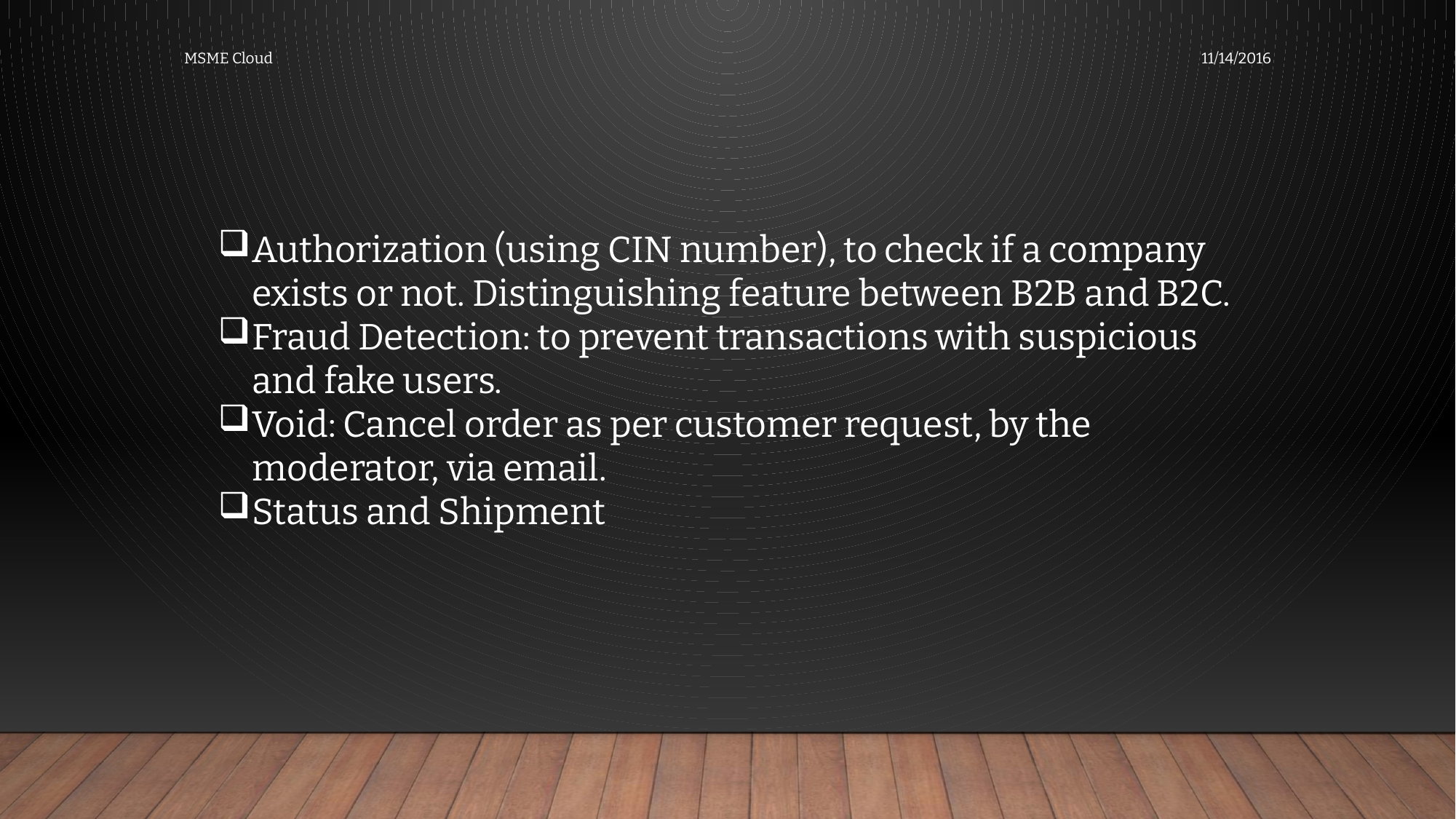

MSME Cloud
11/14/2016
Authorization (using CIN number), to check if a company exists or not. Distinguishing feature between B2B and B2C.
Fraud Detection: to prevent transactions with suspicious and fake users.
Void: Cancel order as per customer request, by the moderator, via email.
Status and Shipment